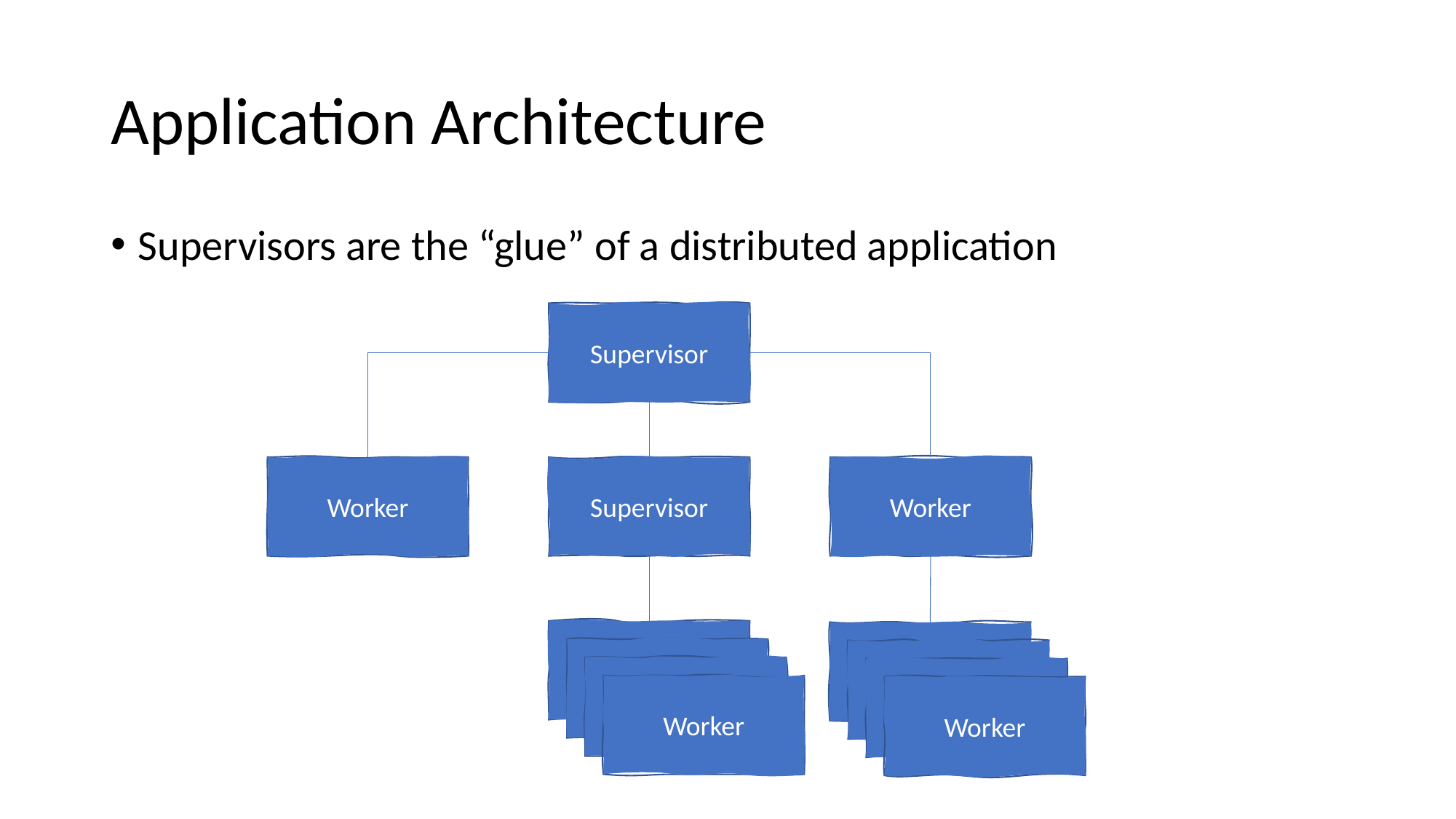

# Application Architecture
Supervisors are the “glue” of a distributed application

Supervisor
Worker
Worker
Supervisor
Worker
Worker
Worker
Worker
Worker
Worker
Worker
Worker